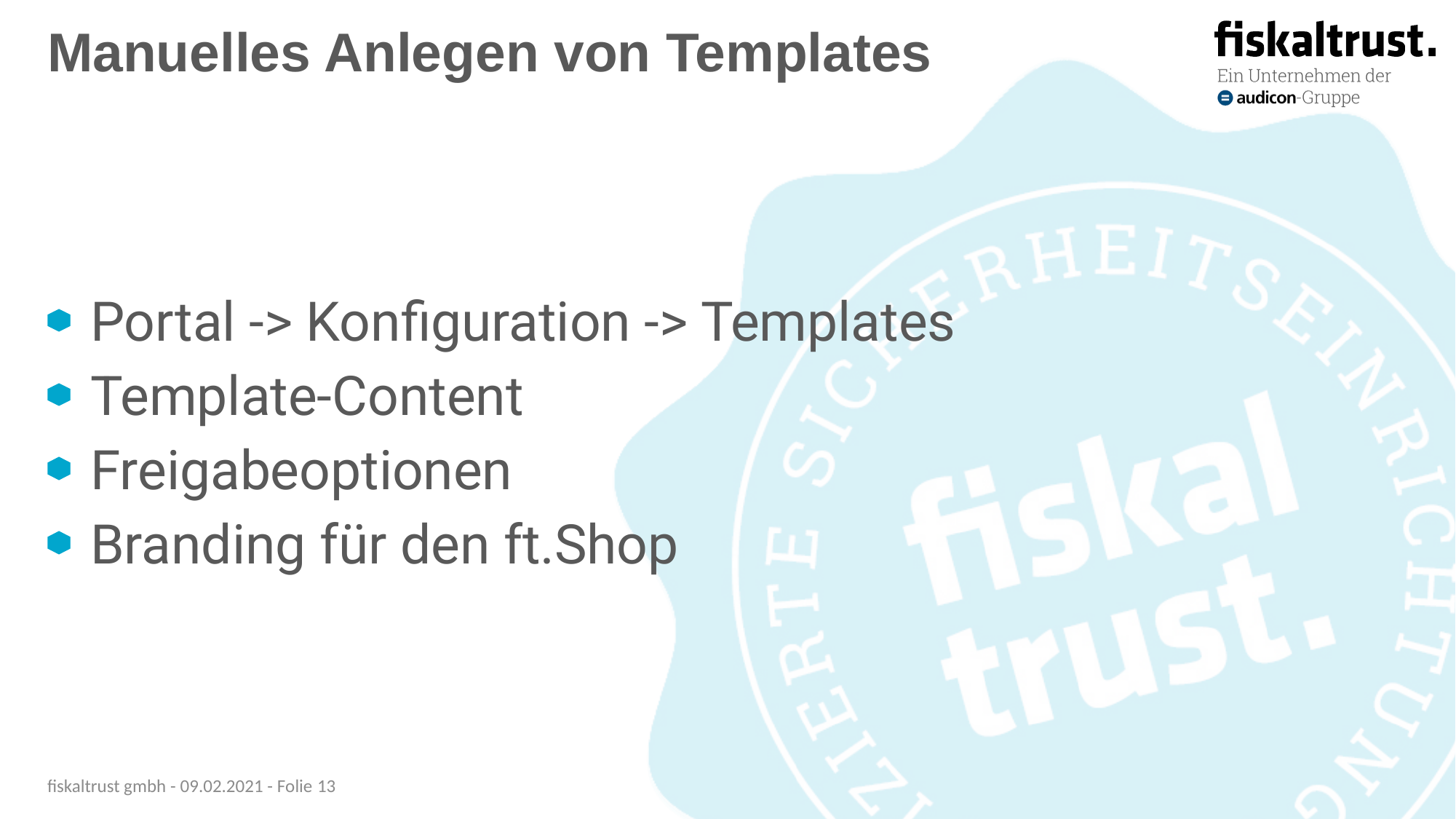

# Manuelles Anlegen von Templates

Portal -> Konfiguration -> Templates
Template-Content
Freigabeoptionen
Branding für den ft.Shop
fiskaltrust gmbh - 09.02.2021 - Folie 13